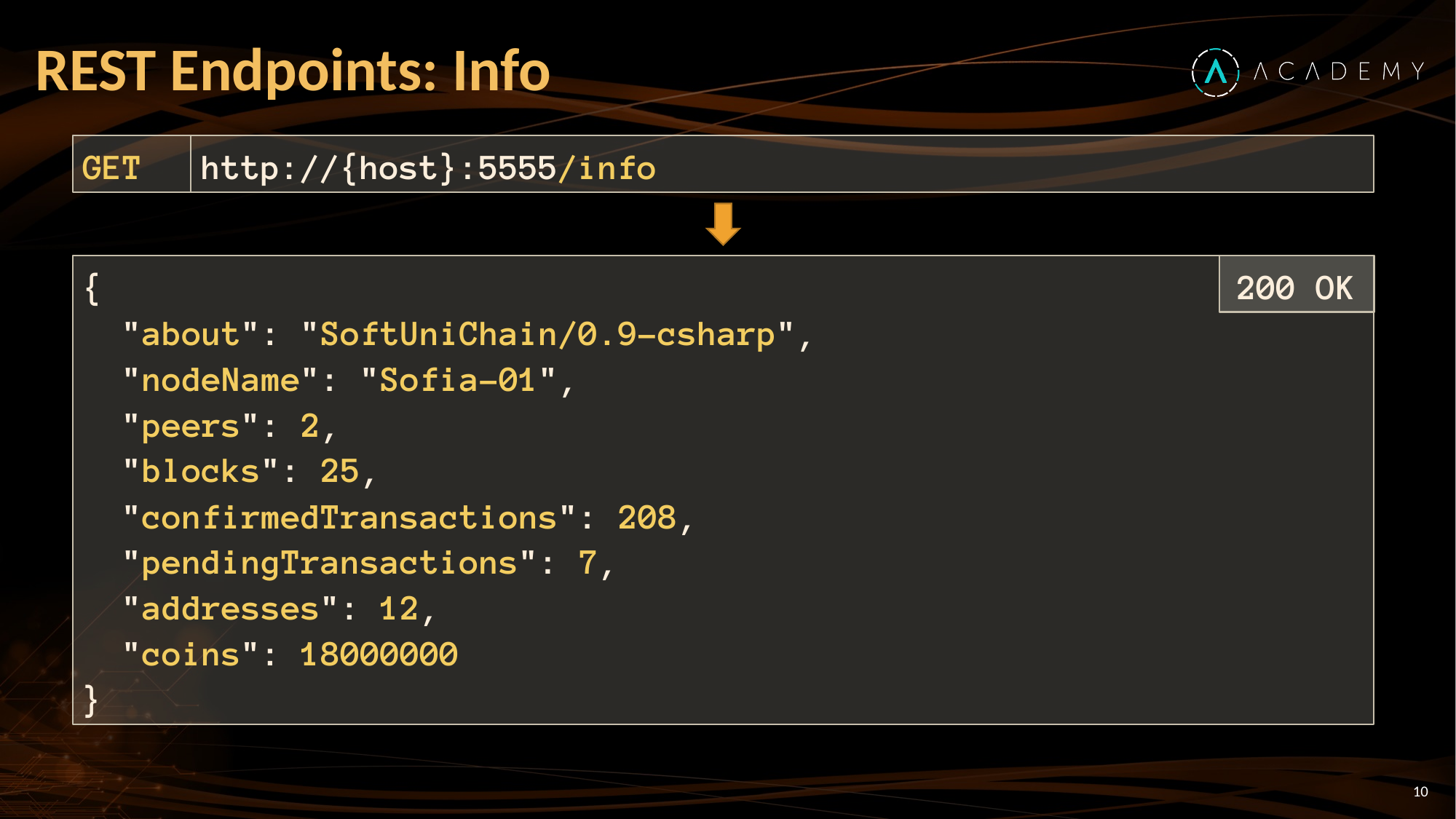

# REST Endpoints: Info
GET
http://{host}:5555/info

{
  "about": "SoftUniChain/0.9-csharp",
  "nodeName": "Sofia-01",
  "peers": 2,
  "blocks": 25,
  "confirmedTransactions": 208,
  "pendingTransactions": 7,
  "addresses": 12,
  "coins": 18000000
}
200 OK
10